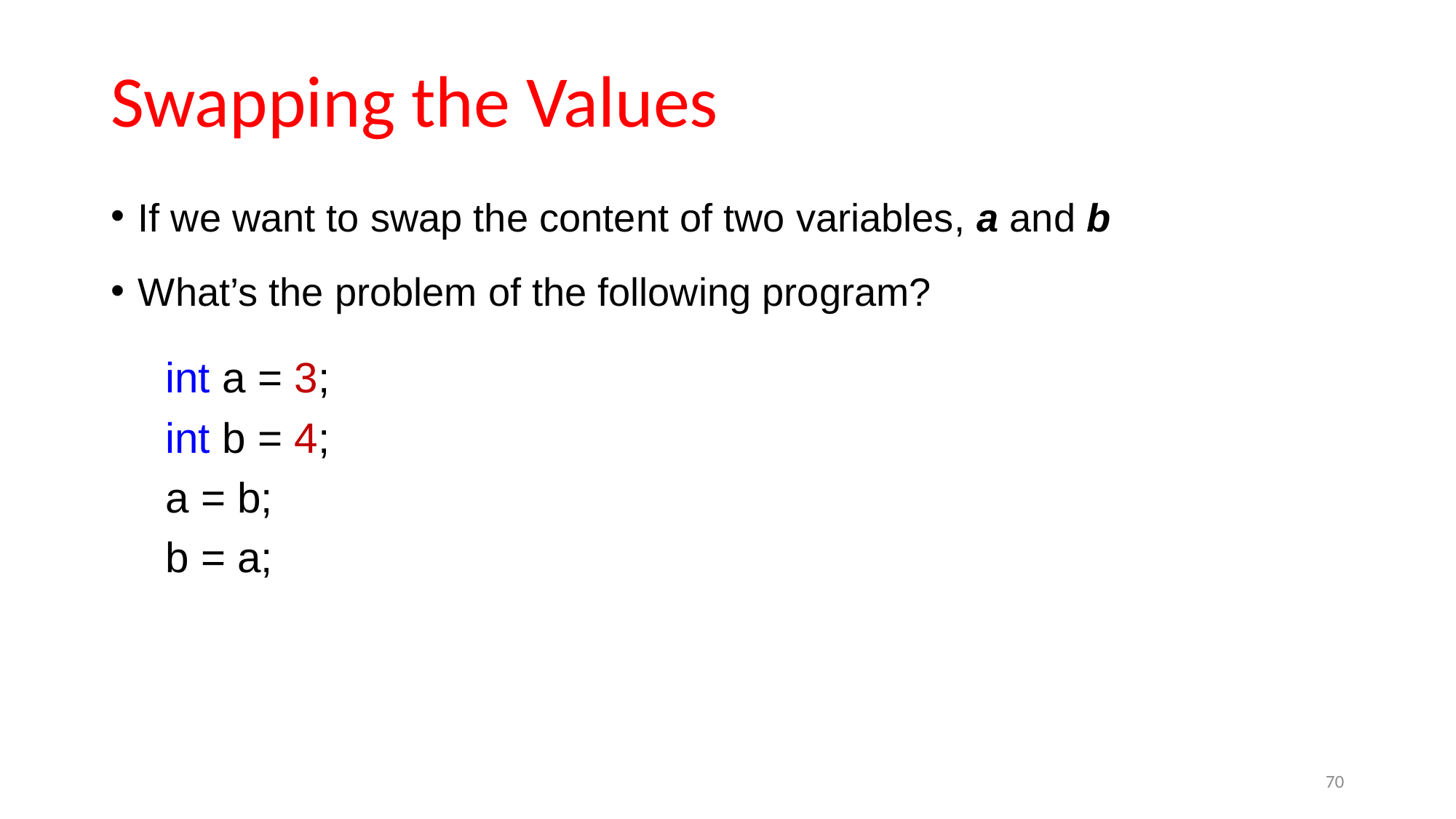

# Swapping the Values
If we want to swap the content of two variables, a and b
What’s the problem of the following program?
int a = 3;
int b = 4;
a = b;
b = a;
70